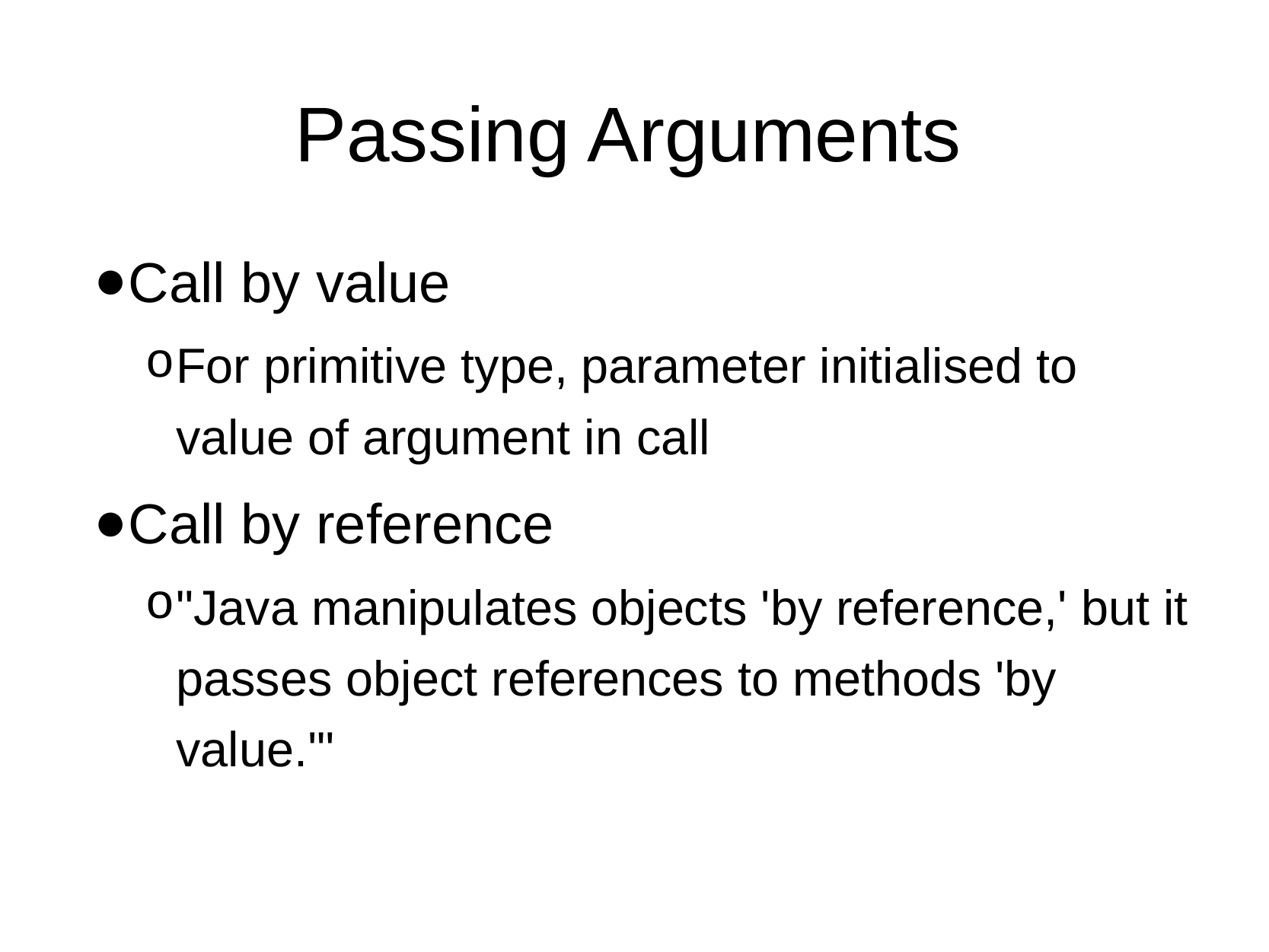

# Passing Arguments
Call by value
For primitive type, parameter initialised to value of argument in call
Call by reference
"Java manipulates objects 'by reference,' but it passes object references to methods 'by value.'"